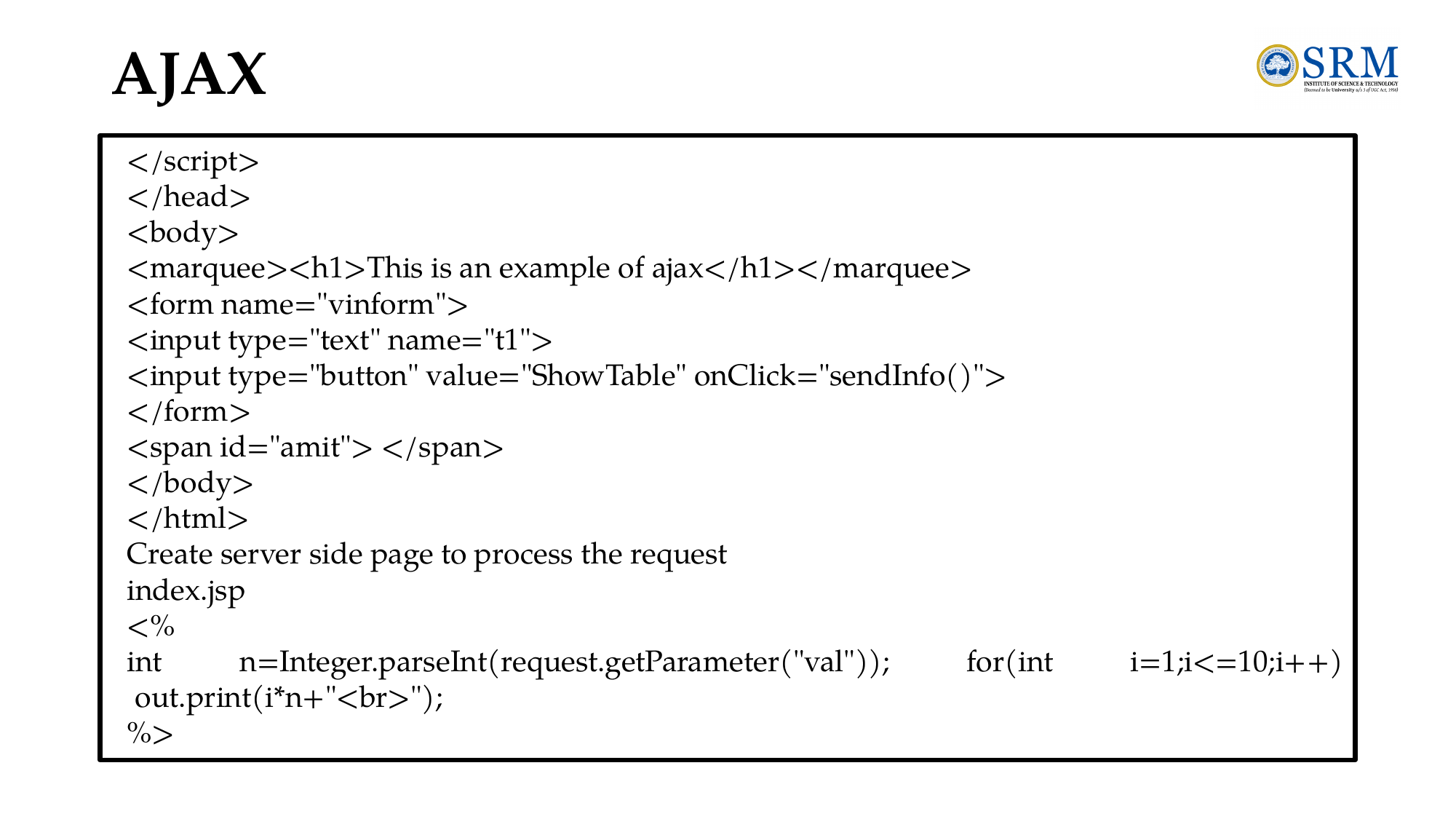

# AJAX
</script>
</head>
<body>
<marquee><h1>This is an example of ajax</h1></marquee>
<form name="vinform">
<input type="text" name="t1">
<input type="button" value="ShowTable" onClick="sendInfo()">
</form>
<span id="amit"> </span>
</body>
</html>
Create server side page to process the request
index.jsp
<%
int n=Integer.parseInt(request.getParameter("val")); for(int i=1;i<=10;i++) out.print(i*n+"<br>");
%>